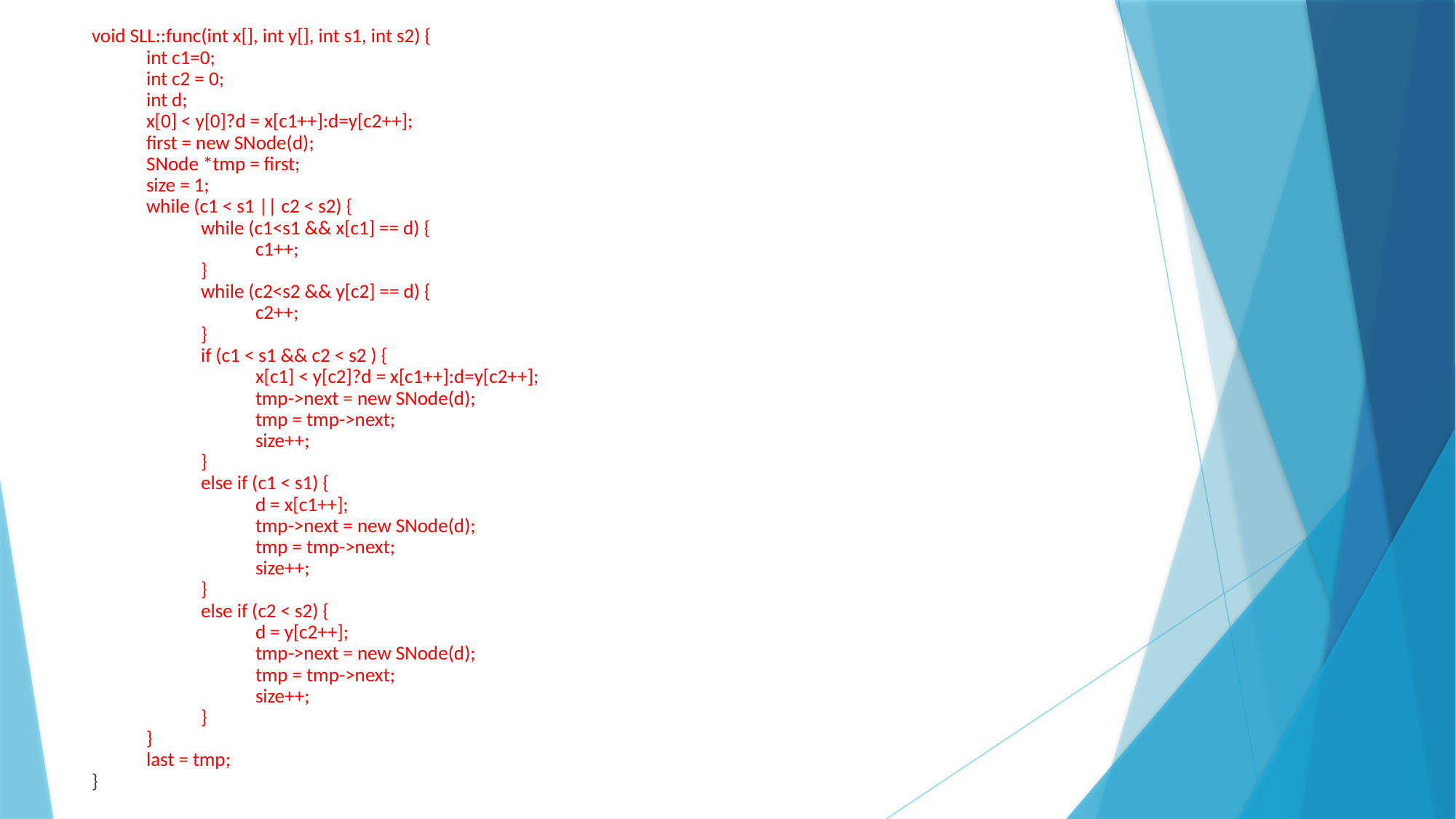

void SLL::func(int x[], int y[], int s1, int s2) {
int c1=0;
int c2 = 0;
int d;
x[0] < y[0]?d = x[c1++]:d=y[c2++];
first = new SNode(d);
SNode *tmp = first;
size = 1;
while (c1 < s1 || c2 < s2) {
while (c1<s1 && x[c1] == d) {
c1++;
}
while (c2<s2 && y[c2] == d) {
c2++;
}
if (c1 < s1 && c2 < s2 ) {
x[c1] < y[c2]?d = x[c1++]:d=y[c2++];
tmp->next = new SNode(d);
tmp = tmp->next;
size++;
}
else if (c1 < s1) {
d = x[c1++];
tmp->next = new SNode(d);
tmp = tmp->next;
size++;
}
else if (c2 < s2) {
d = y[c2++];
tmp->next = new SNode(d);
tmp = tmp->next;
size++;
}
}
last = tmp;
}